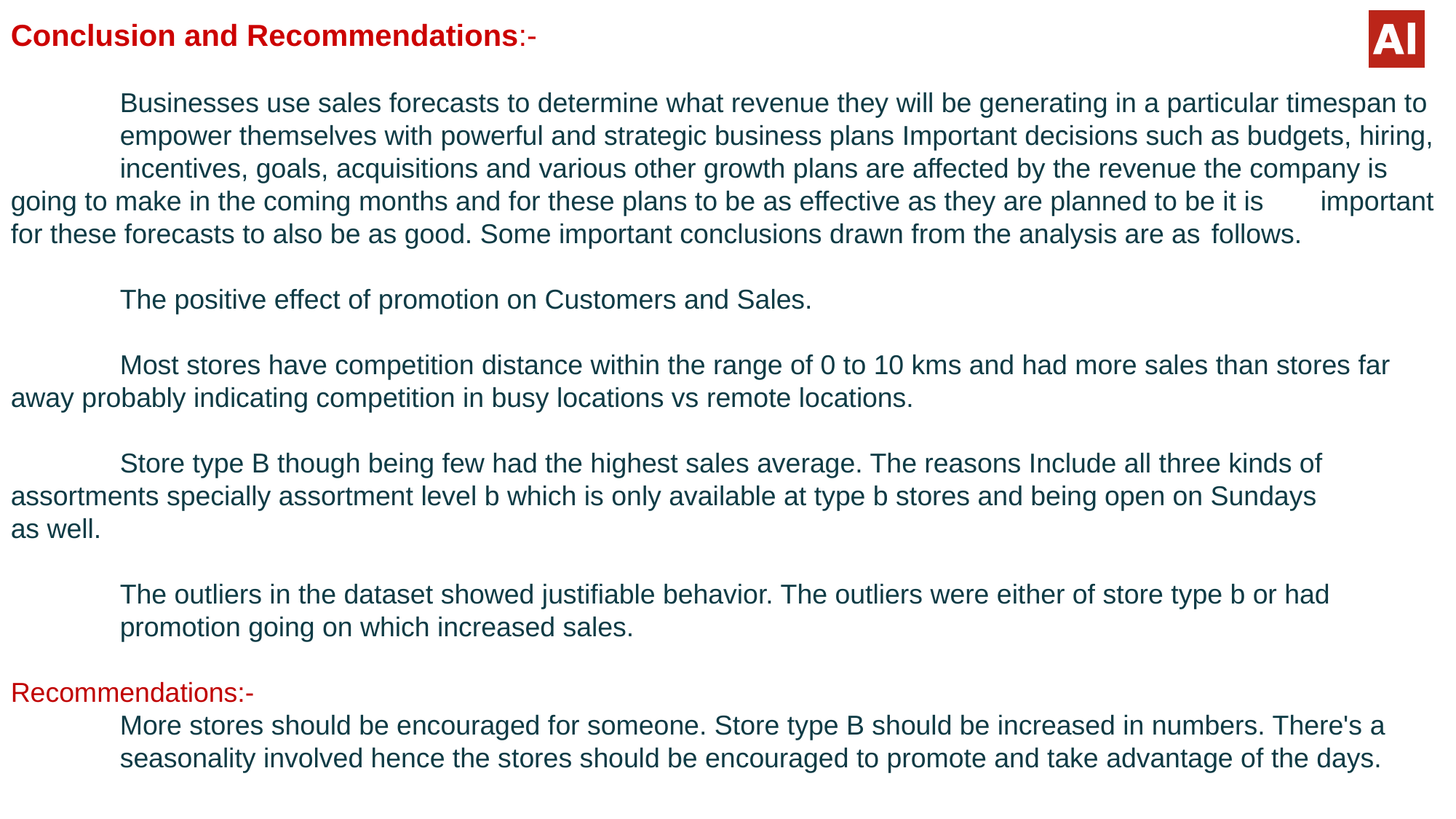

Conclusion and Recommendations:-

	Businesses use sales forecasts to determine what revenue they will be generating in a particular timespan to 	empower themselves with powerful and strategic business plans Important decisions such as budgets, hiring, 	incentives, goals, acquisitions and various other growth plans are affected by the revenue the company is 	going to make in the coming months and for these plans to be as effective as they are planned to be it is 	important for these forecasts to also be as good. Some important conclusions drawn from the analysis are as 	follows.

	The positive effect of promotion on Customers and Sales.

	Most stores have competition distance within the range of 0 to 10 kms and had more sales than stores far 	away probably indicating competition in busy locations vs remote locations.

	Store type B though being few had the highest sales average. The reasons Include all three kinds of 	assortments specially assortment level b which is only available at type b stores and being open on Sundays 	as well.

	The outliers in the dataset showed justifiable behavior. The outliers were either of store type b or had 	 	promotion going on which increased sales.

Recommendations:-
	More stores should be encouraged for someone. Store type B should be increased in numbers. There's a           	seasonality involved hence the stores should be encouraged to promote and take advantage of the days.